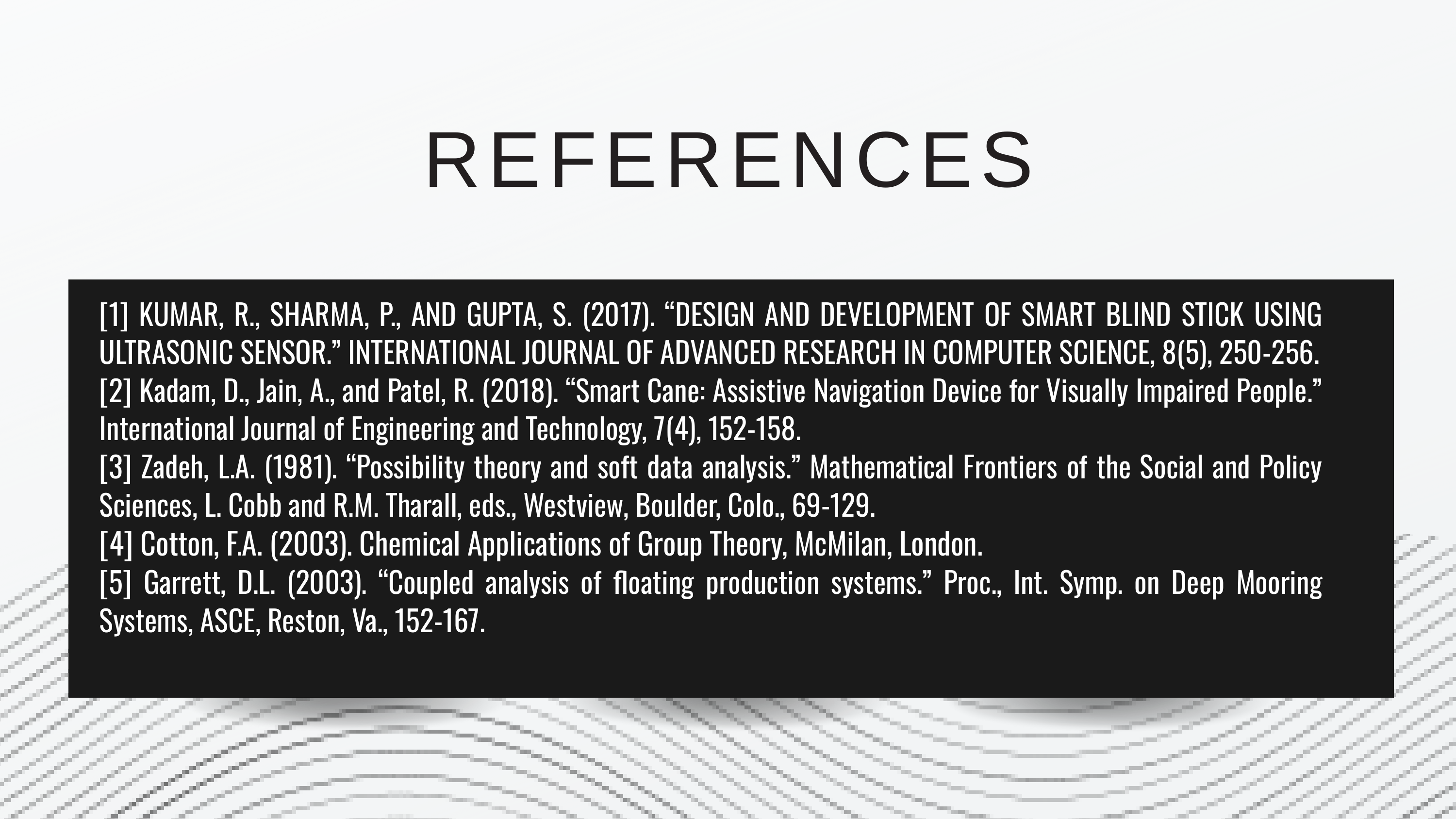

REFERENCES

[1] KUMAR, R., SHARMA, P., AND GUPTA, S. (2017). “DESIGN AND DEVELOPMENT OF SMART BLIND STICK USING ULTRASONIC SENSOR.” INTERNATIONAL JOURNAL OF ADVANCED RESEARCH IN COMPUTER SCIENCE, 8(5), 250-256.
[2] Kadam, D., Jain, A., and Patel, R. (2018). “Smart Cane: Assistive Navigation Device for Visually Impaired People.” International Journal of Engineering and Technology, 7(4), 152-158.
[3] Zadeh, L.A. (1981). “Possibility theory and soft data analysis.” Mathematical Frontiers of the Social and Policy Sciences, L. Cobb and R.M. Tharall, eds., Westview, Boulder, Colo., 69-129.
[4] Cotton, F.A. (2003). Chemical Applications of Group Theory, McMilan, London.
[5] Garrett, D.L. (2003). “Coupled analysis of floating production systems.” Proc., Int. Symp. on Deep Mooring Systems, ASCE, Reston, Va., 152-167.